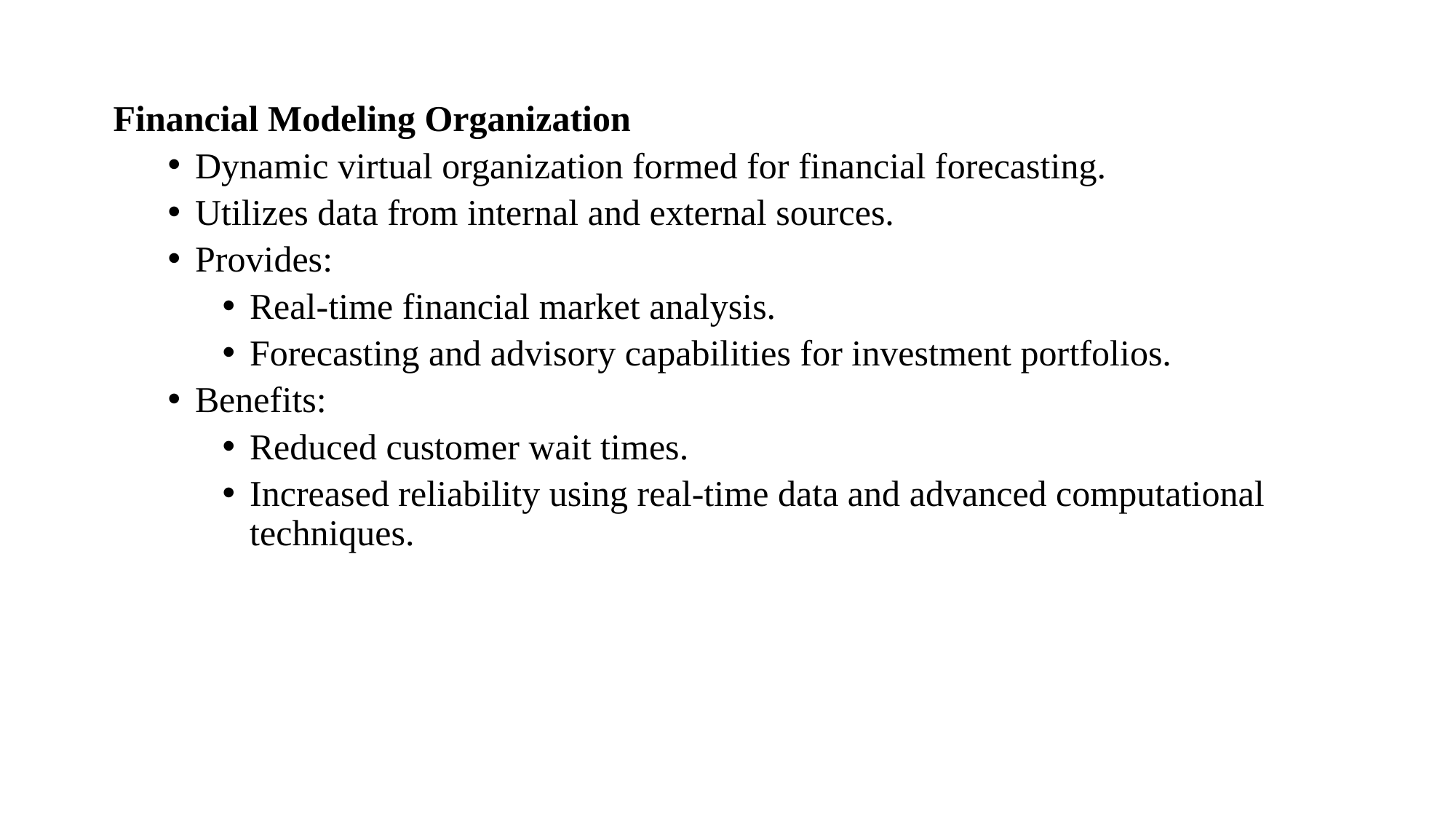

Financial Modeling Organization
Dynamic virtual organization formed for financial forecasting.
Utilizes data from internal and external sources.
Provides:
Real-time financial market analysis.
Forecasting and advisory capabilities for investment portfolios.
Benefits:
Reduced customer wait times.
Increased reliability using real-time data and advanced computational techniques.